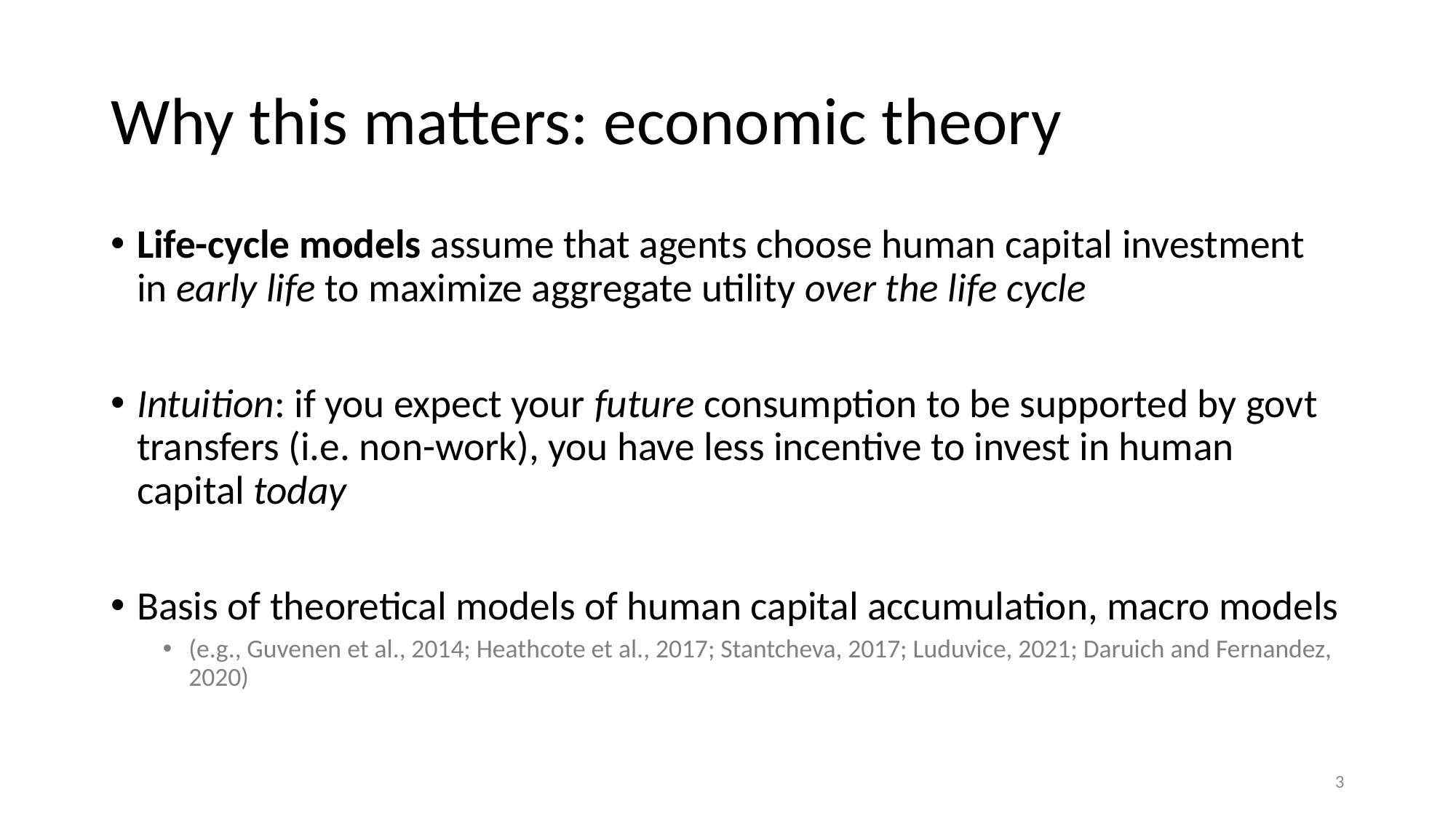

# Why this matters: economic theory
Life-cycle models assume that agents choose human capital investment in early life to maximize aggregate utility over the life cycle

Intuition: if you expect your future consumption to be supported by govt transfers (i.e. non-work), you have less incentive to invest in human capital today

Basis of theoretical models of human capital accumulation, macro models
(e.g., Guvenen et al., 2014; Heathcote et al., 2017; Stantcheva, 2017; Luduvice, 2021; Daruich and Fernandez, 2020)

3